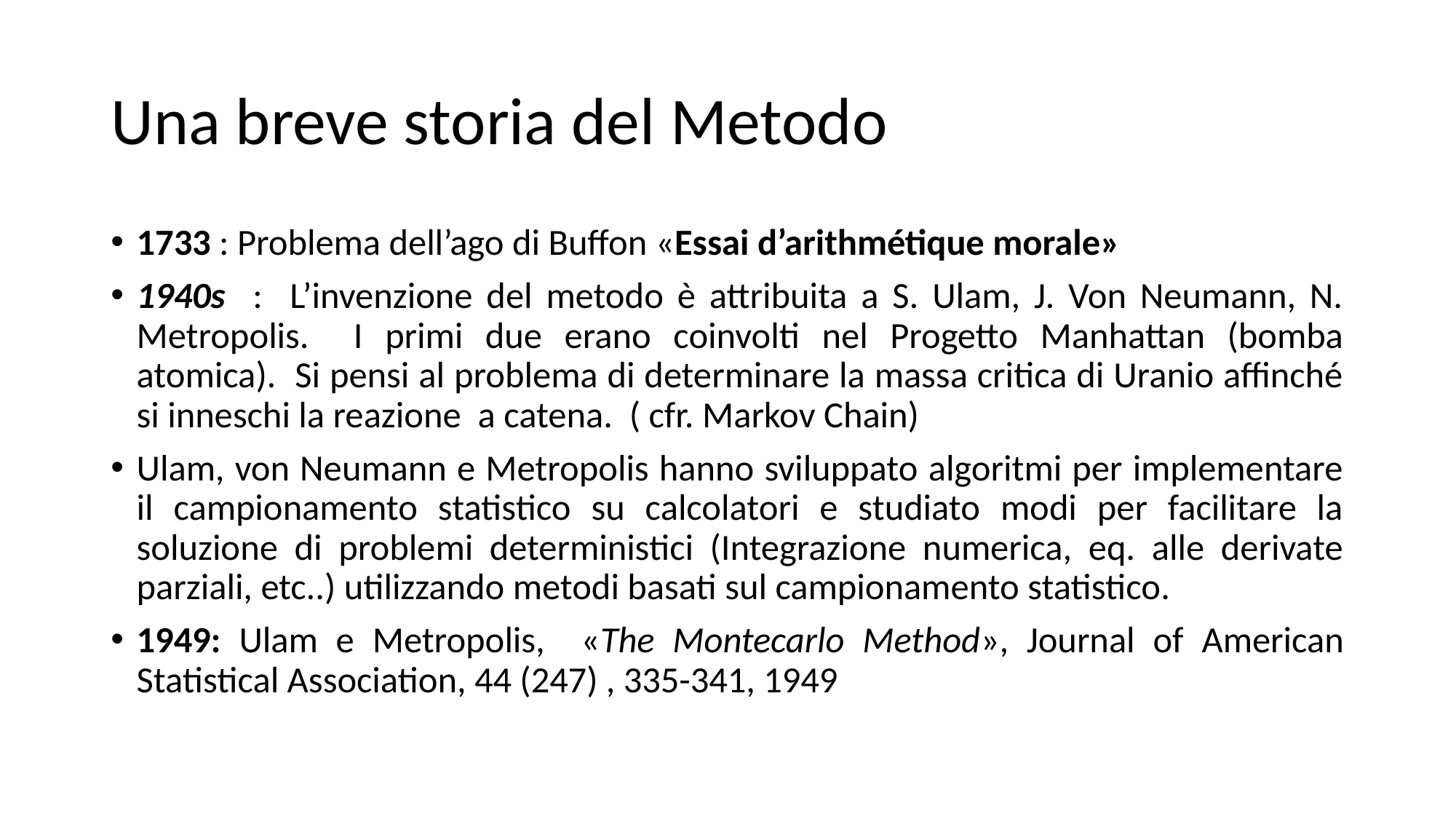

# Una breve storia del Metodo
1733 : Problema dell’ago di Buffon «Essai d’arithmétique morale»
1940s  :  L’invenzione del metodo è attribuita a S. Ulam, J. Von Neumann, N. Metropolis.  I primi due erano coinvolti nel Progetto Manhattan (bomba atomica).  Si pensi al problema di determinare la massa critica di Uranio affinché si inneschi la reazione  a catena.  ( cfr. Markov Chain)
Ulam, von Neumann e Metropolis hanno sviluppato algoritmi per implementare il campionamento statistico su calcolatori e studiato modi per facilitare la soluzione di problemi deterministici (Integrazione numerica, eq. alle derivate parziali, etc..) utilizzando metodi basati sul campionamento statistico.
1949: Ulam e Metropolis,  «The Montecarlo Method», Journal of American Statistical Association, 44 (247) , 335-341, 1949